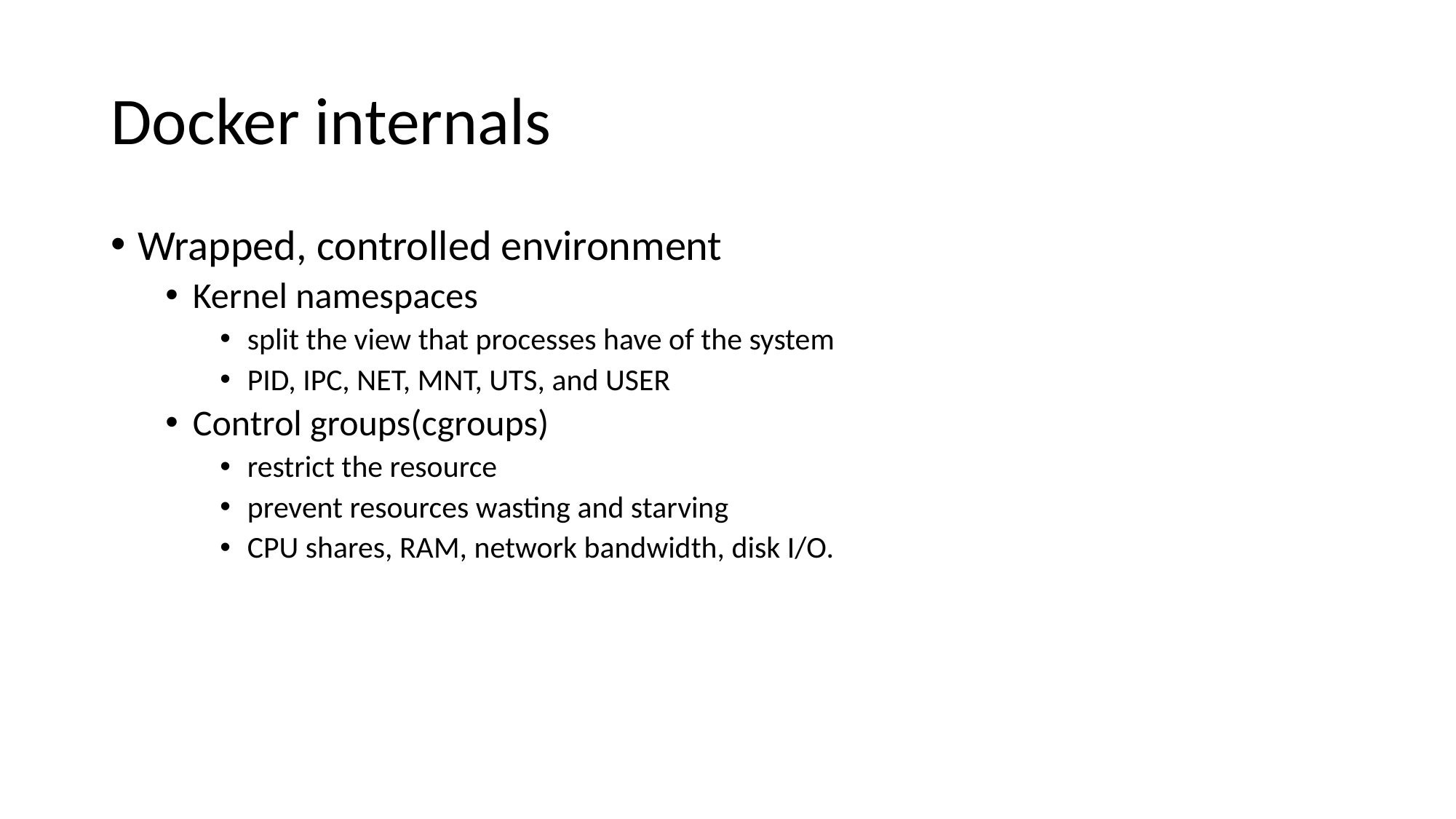

# Docker internals
Wrapped, controlled environment
Kernel namespaces
split the view that processes have of the system
PID, IPC, NET, MNT, UTS, and USER
Control groups(cgroups)
restrict the resource
prevent resources wasting and starving
CPU shares, RAM, network bandwidth, disk I/O.